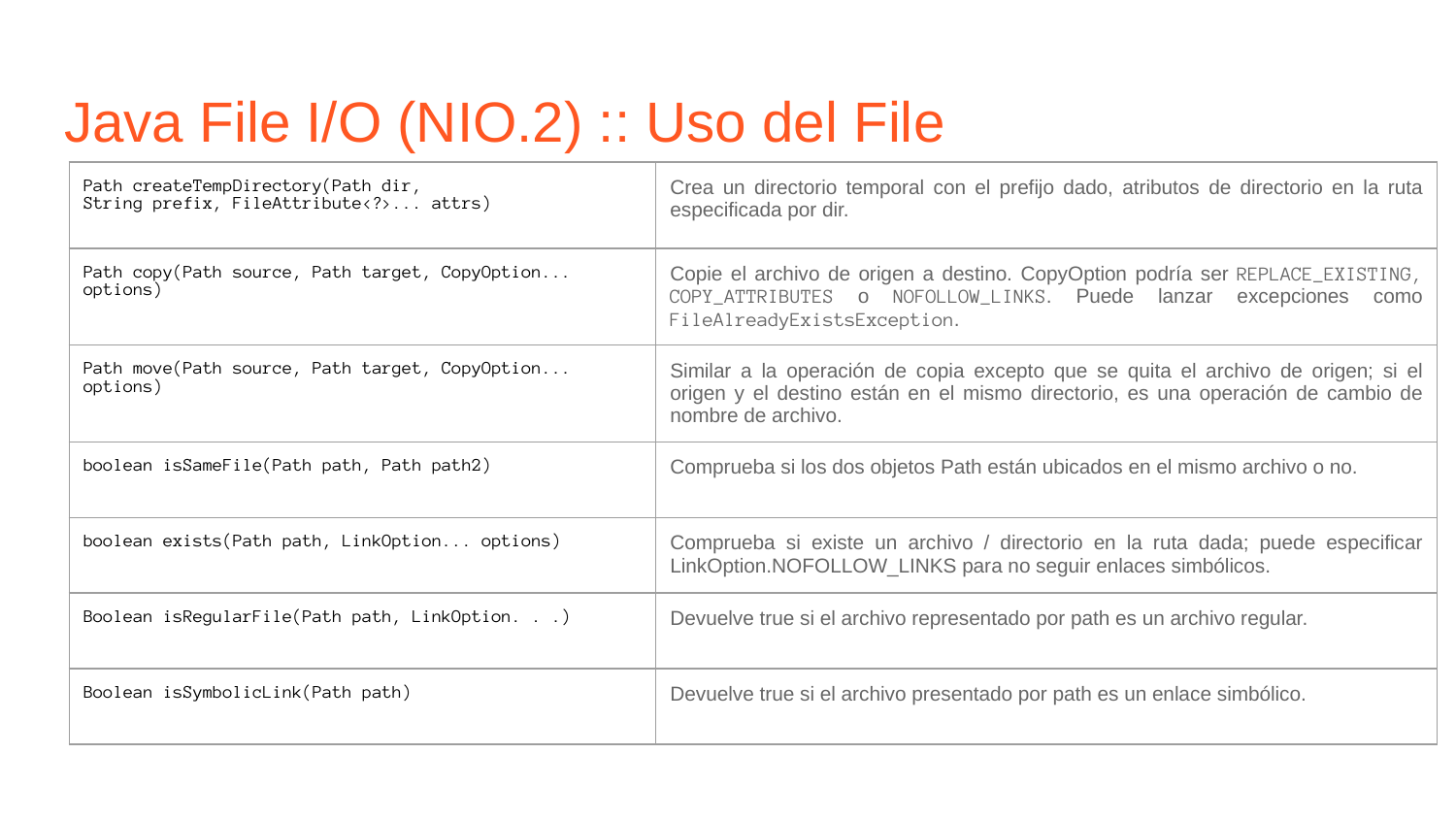

# Java File I/O (NIO.2) :: Uso del File
| Path createTempDirectory(Path dir, String prefix, FileAttribute<?>... attrs) | Crea un directorio temporal con el prefijo dado, atributos de directorio en la ruta especificada por dir. |
| --- | --- |
| Path copy(Path source, Path target, CopyOption... options) | Copie el archivo de origen a destino. CopyOption podría ser REPLACE\_EXISTING, COPY\_ATTRIBUTES o NOFOLLOW\_LINKS. Puede lanzar excepciones como FileAlreadyExistsException. |
| Path move(Path source, Path target, CopyOption... options) | Similar a la operación de copia excepto que se quita el archivo de origen; si el origen y el destino están en el mismo directorio, es una operación de cambio de nombre de archivo. |
| boolean isSameFile(Path path, Path path2) | Comprueba si los dos objetos Path están ubicados en el mismo archivo o no. |
| boolean exists(Path path, LinkOption... options) | Comprueba si existe un archivo / directorio en la ruta dada; puede especificar LinkOption.NOFOLLOW\_LINKS para no seguir enlaces simbólicos. |
| Boolean isRegularFile(Path path, LinkOption. . .) | Devuelve true si el archivo representado por path es un archivo regular. |
| Boolean isSymbolicLink(Path path) | Devuelve true si el archivo presentado por path es un enlace simbólico. |